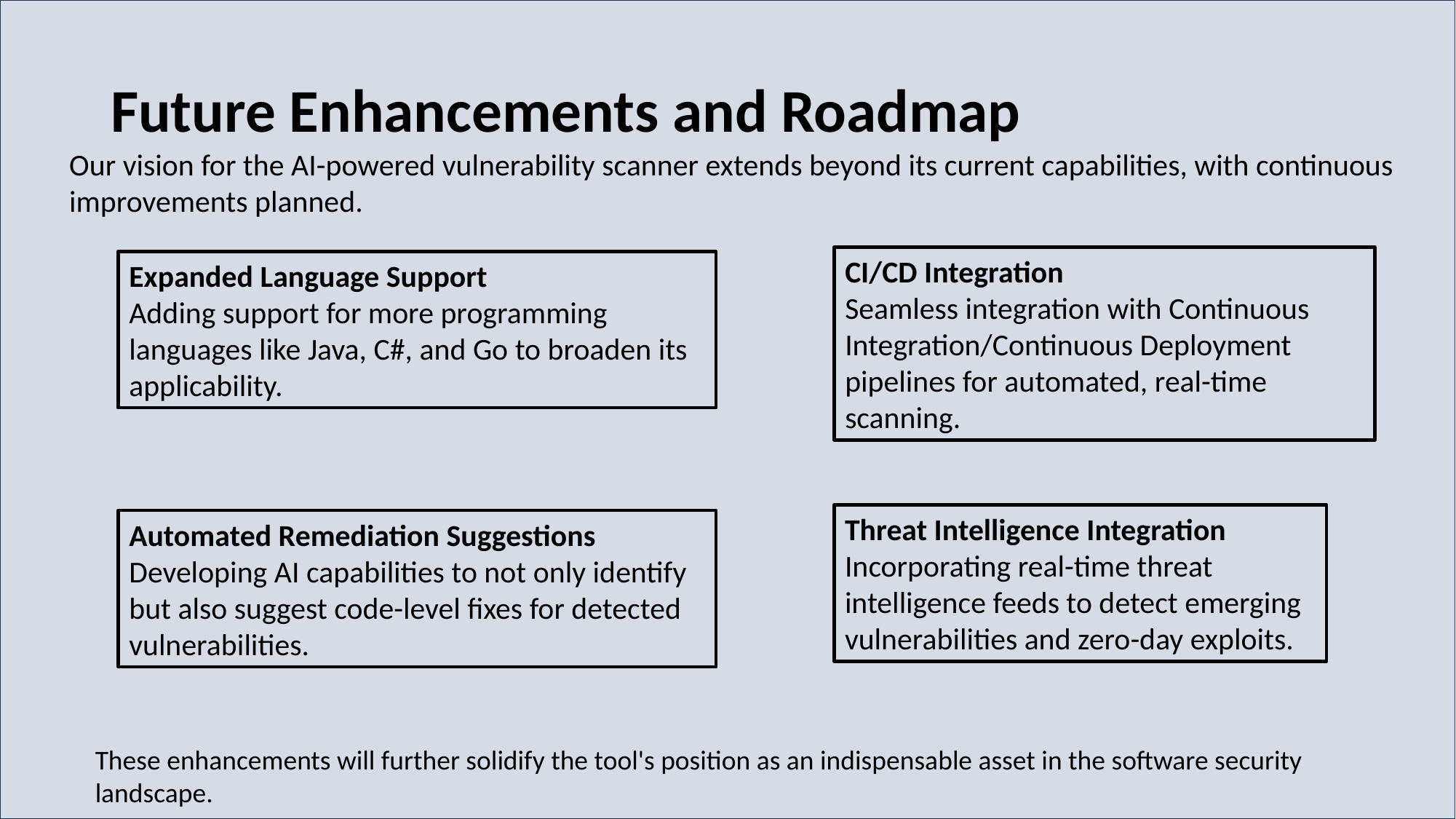

Future Enhancements and Roadmap
Our vision for the AI-powered vulnerability scanner extends beyond its current capabilities, with continuous improvements planned.
CI/CD Integration
Seamless integration with Continuous Integration/Continuous Deployment pipelines for automated, real-time scanning.
Expanded Language Support
Adding support for more programming languages like Java, C#, and Go to broaden its applicability.
Threat Intelligence Integration
Incorporating real-time threat intelligence feeds to detect emerging vulnerabilities and zero-day exploits.
Automated Remediation Suggestions
Developing AI capabilities to not only identify but also suggest code-level fixes for detected vulnerabilities.
These enhancements will further solidify the tool's position as an indispensable asset in the software security landscape.